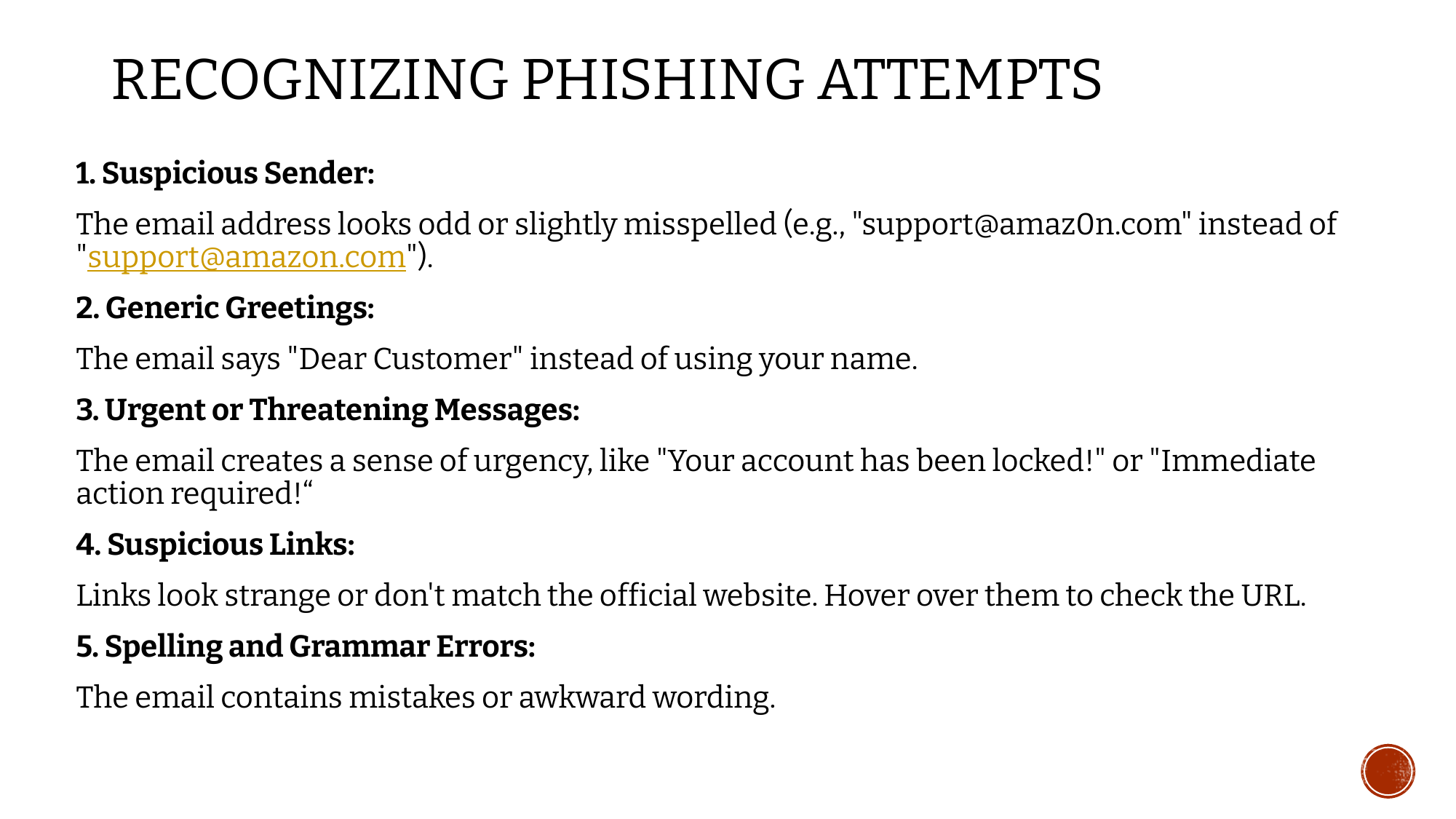

# Recognizing Phishing Attempts
1. Suspicious Sender:
The email address looks odd or slightly misspelled (e.g., "support@amaz0n.com" instead of "support@amazon.com").
2. Generic Greetings:
The email says "Dear Customer" instead of using your name.
3. Urgent or Threatening Messages:
The email creates a sense of urgency, like "Your account has been locked!" or "Immediate action required!“
4. Suspicious Links:
Links look strange or don't match the official website. Hover over them to check the URL.
5. Spelling and Grammar Errors:
The email contains mistakes or awkward wording.